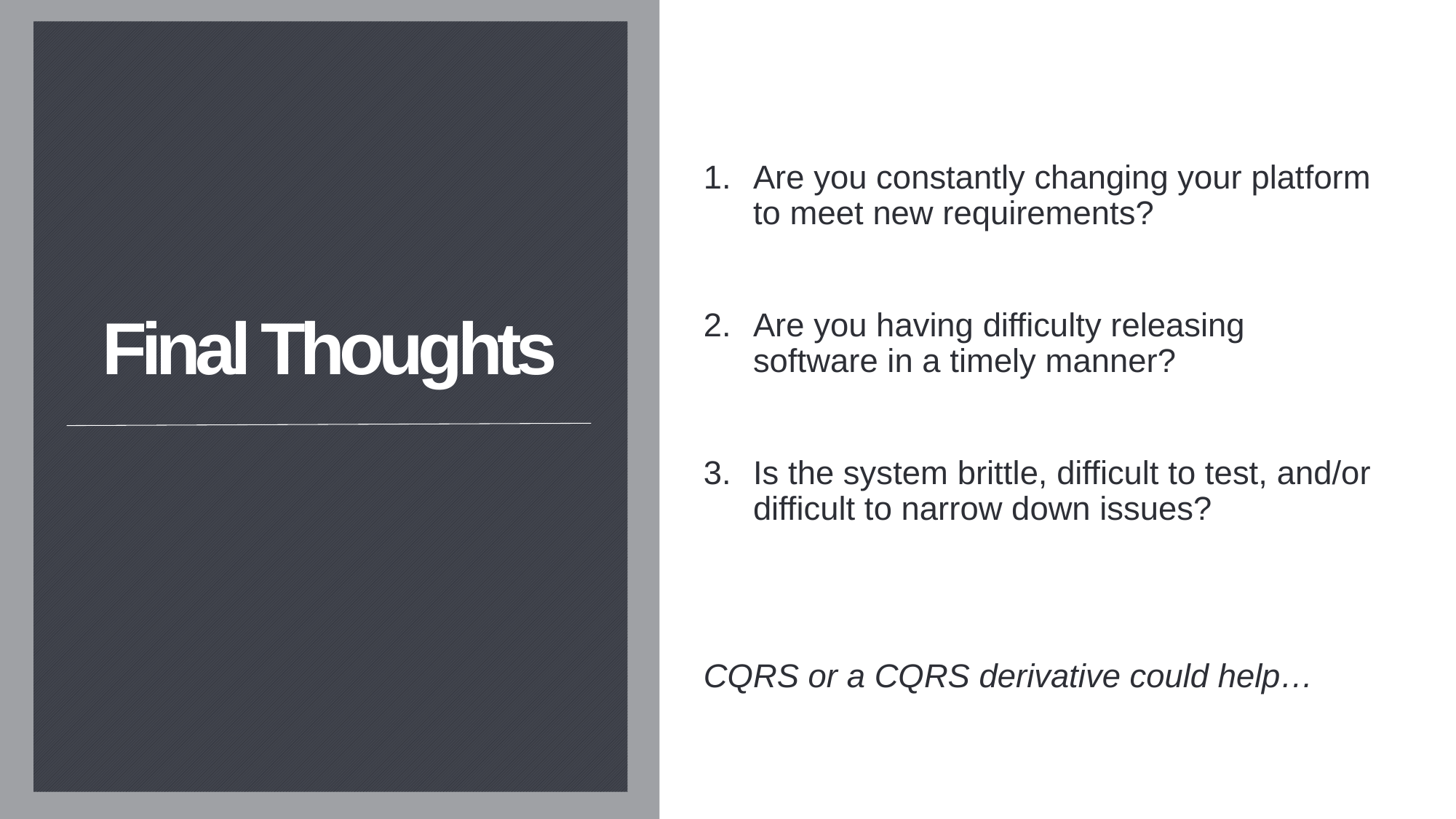

Are you constantly changing your platform to meet new requirements?

Are you having difficulty releasing software in a timely manner?

Is the system brittle, difficult to test, and/or difficult to narrow down issues?

CQRS or a CQRS derivative could help…
Final Thoughts